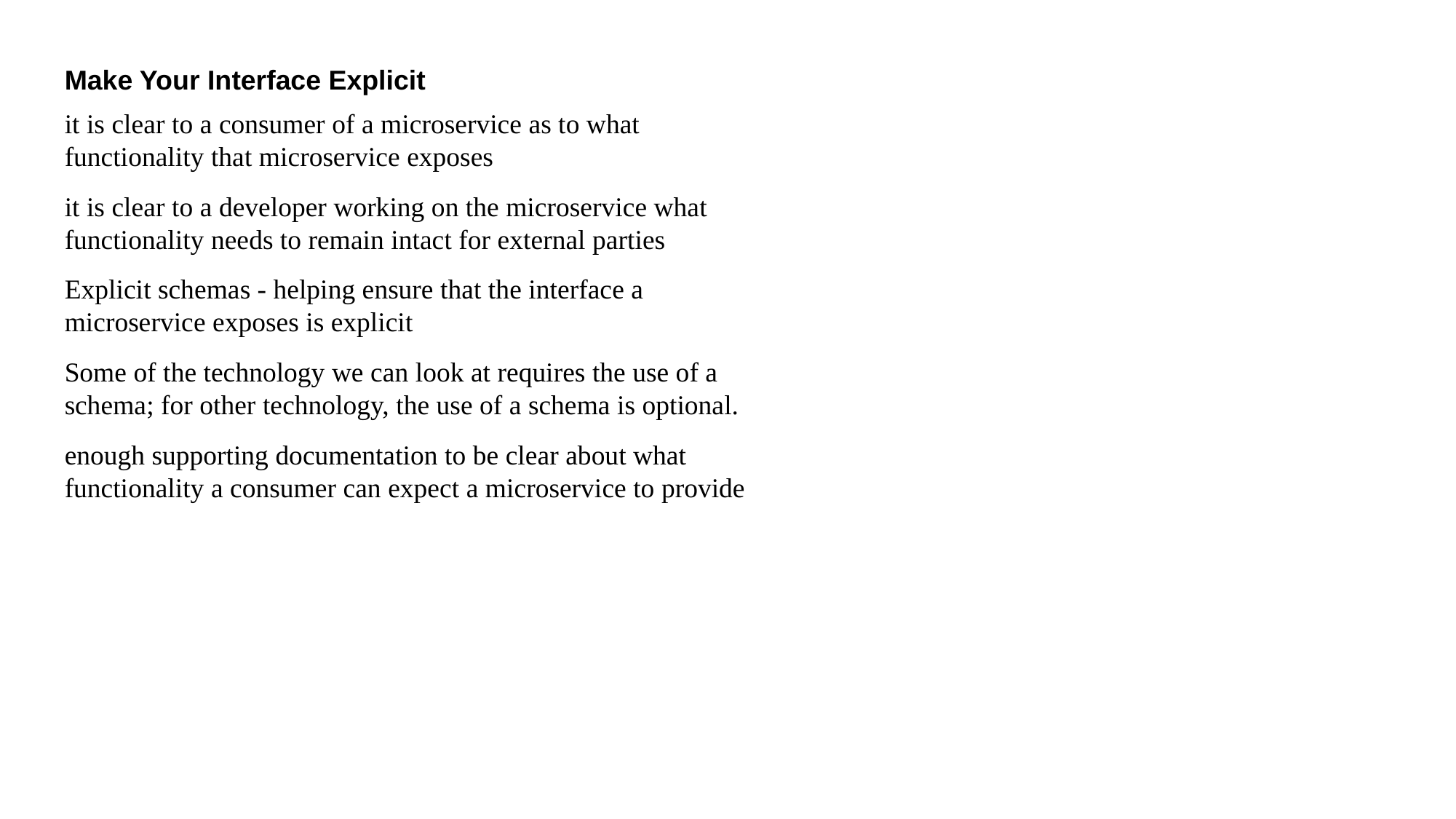

Make Your Interface Explicit
it is clear to a consumer of a microservice as to what functionality that microservice exposes
it is clear to a developer working on the microservice what functionality needs to remain intact for external parties
Explicit schemas - helping ensure that the interface a microservice exposes is explicit
Some of the technology we can look at requires the use of a schema; for other technology, the use of a schema is optional.
enough supporting documentation to be clear about what functionality a consumer can expect a microservice to provide